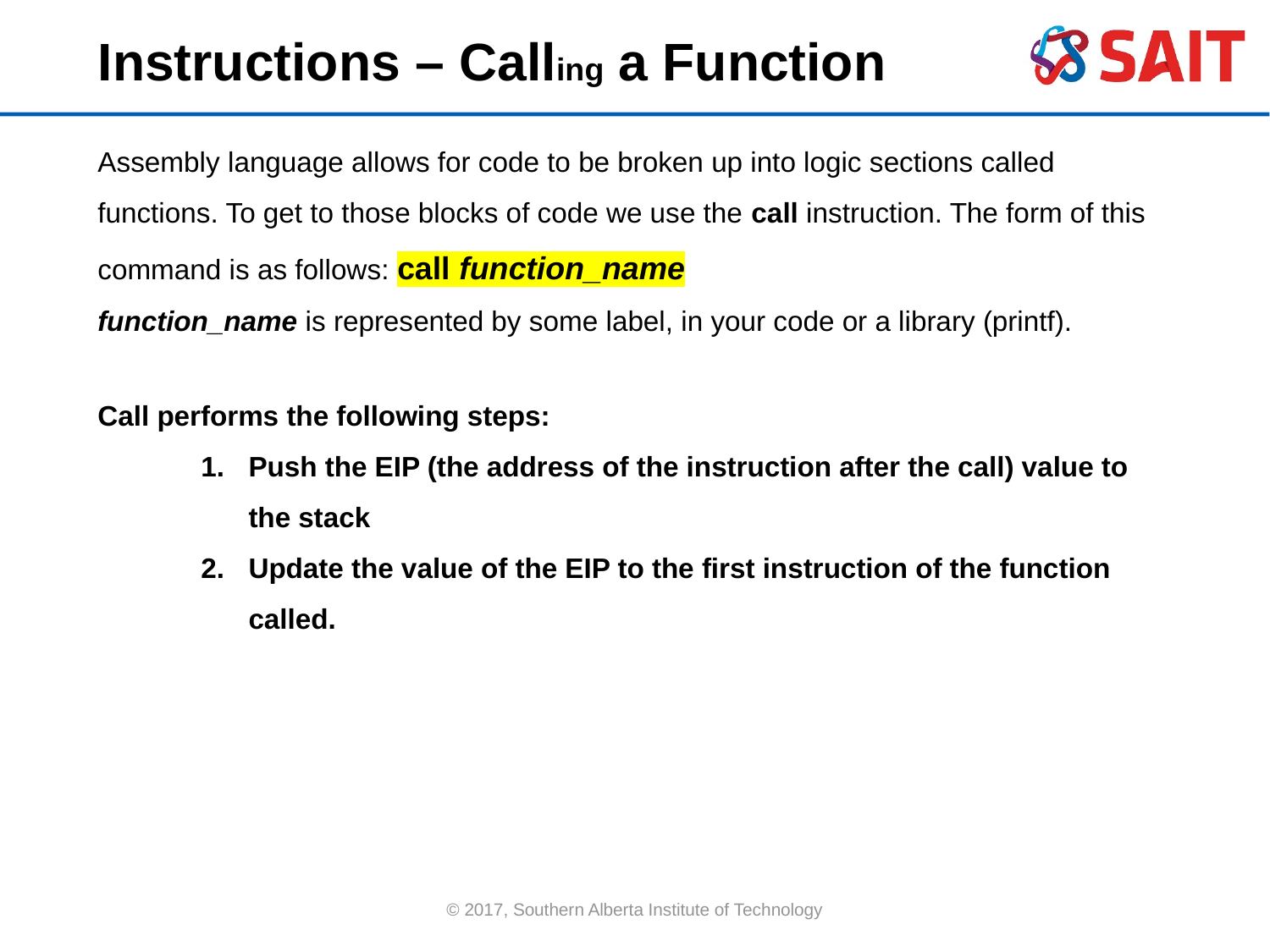

Instructions – Calling a Function
Assembly language allows for code to be broken up into logic sections called functions. To get to those blocks of code we use the call instruction. The form of this command is as follows: call function_name
function_name is represented by some label, in your code or a library (printf).

Call performs the following steps:
Push the EIP (the address of the instruction after the call) value to the stack
Update the value of the EIP to the first instruction of the function called.